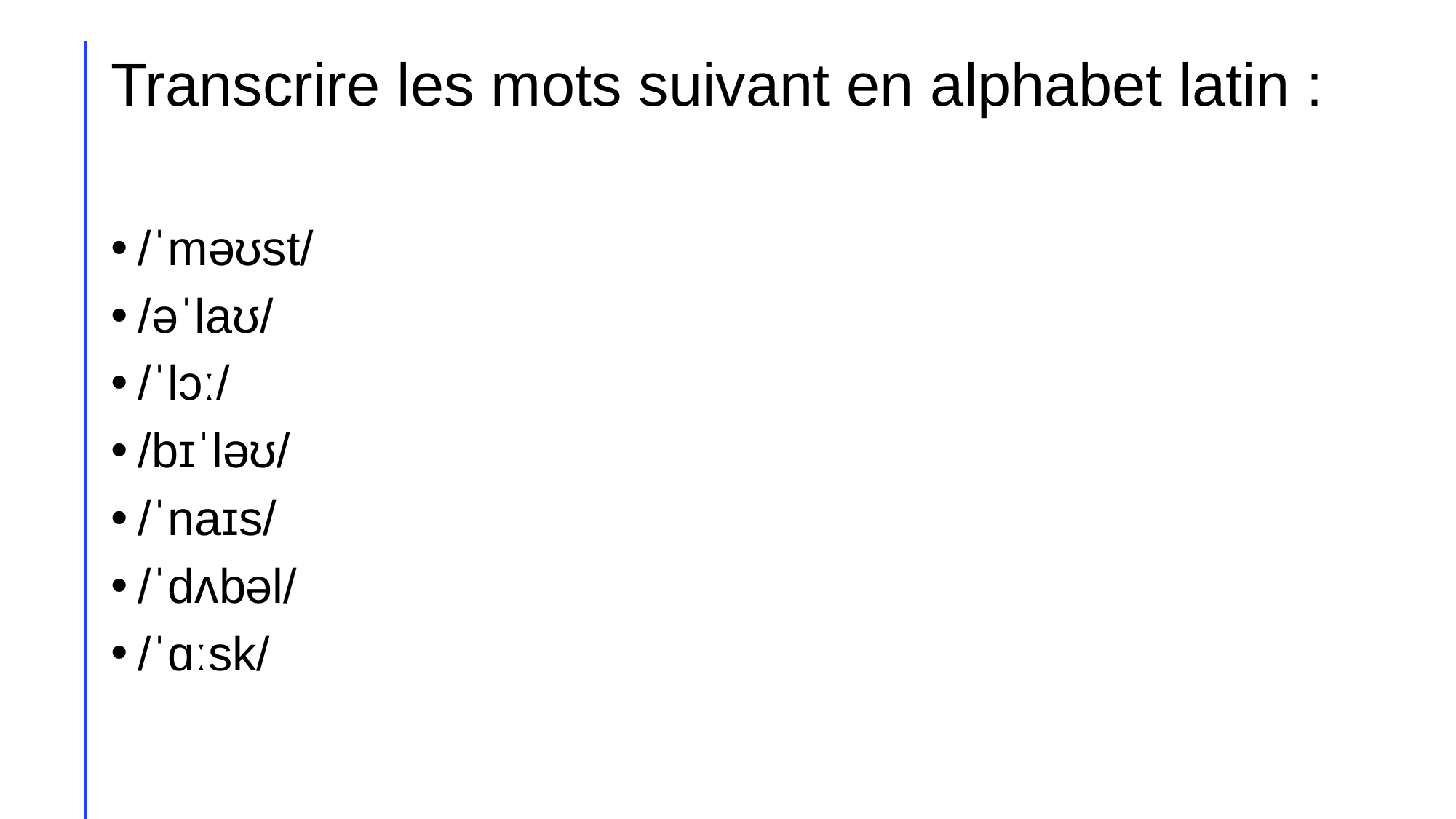

# Transcrire les mots suivant en alphabet latin :
/ˈməʊst/
/əˈlaʊ/
/ˈlɔː/
/bɪˈləʊ/
/ˈnaɪs/
/ˈdʌbəl/
/ˈɑːsk/